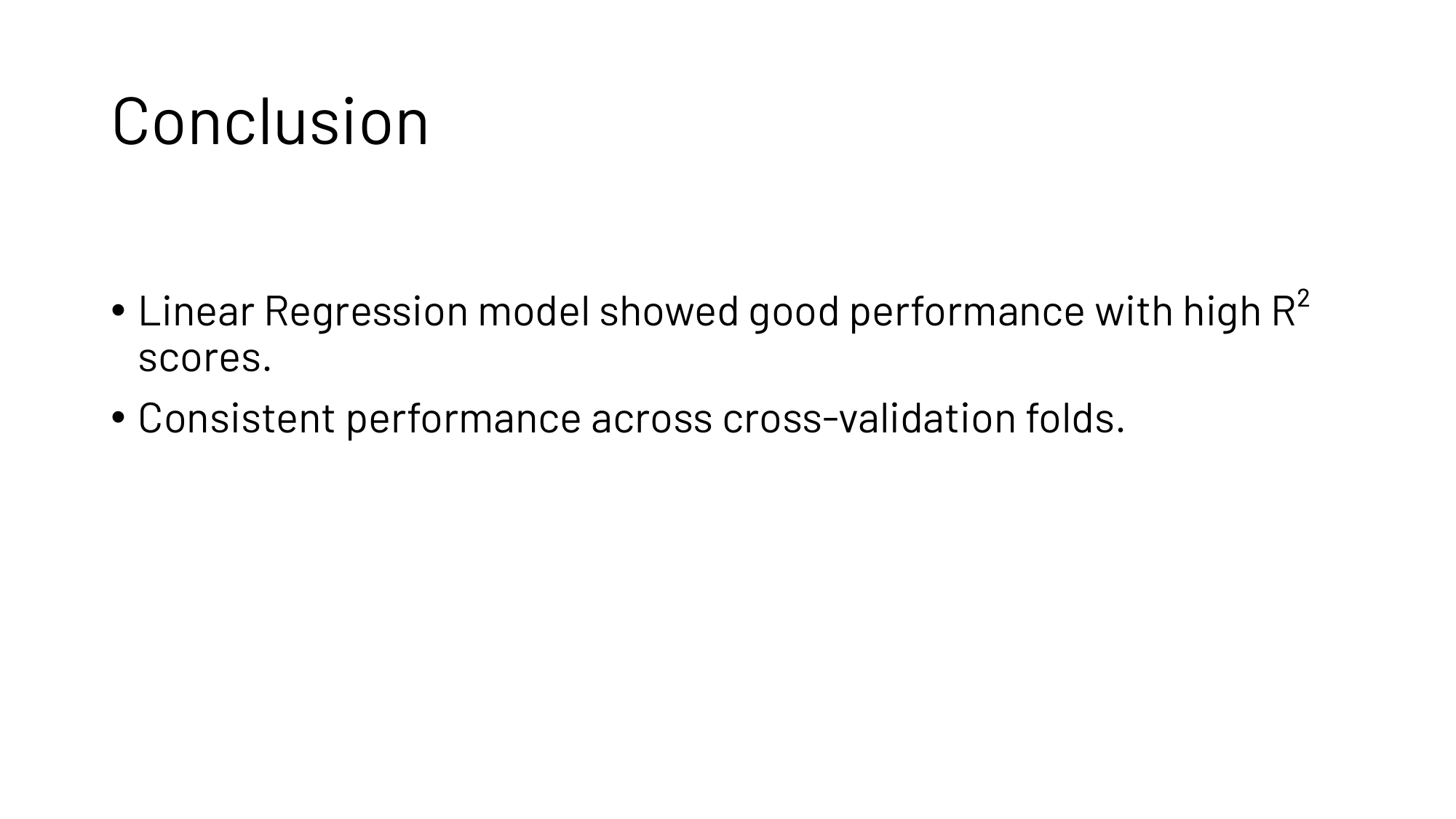

# Conclusion

Linear Regression model showed good performance with high R² scores.
Consistent performance across cross-validation folds.